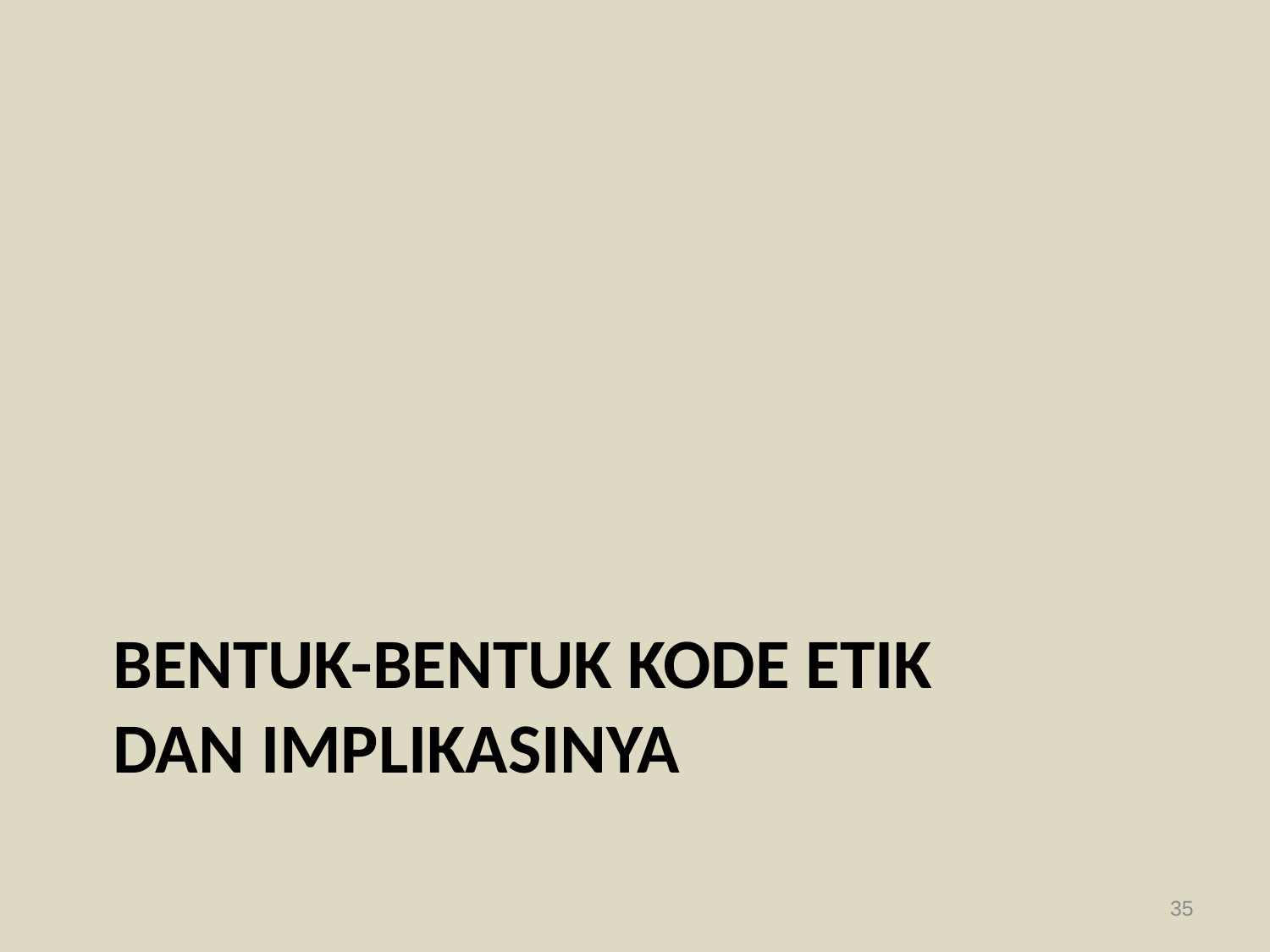

# BENTUK-BENTUK KODE ETIK DAN IMPLIKASINYA
35